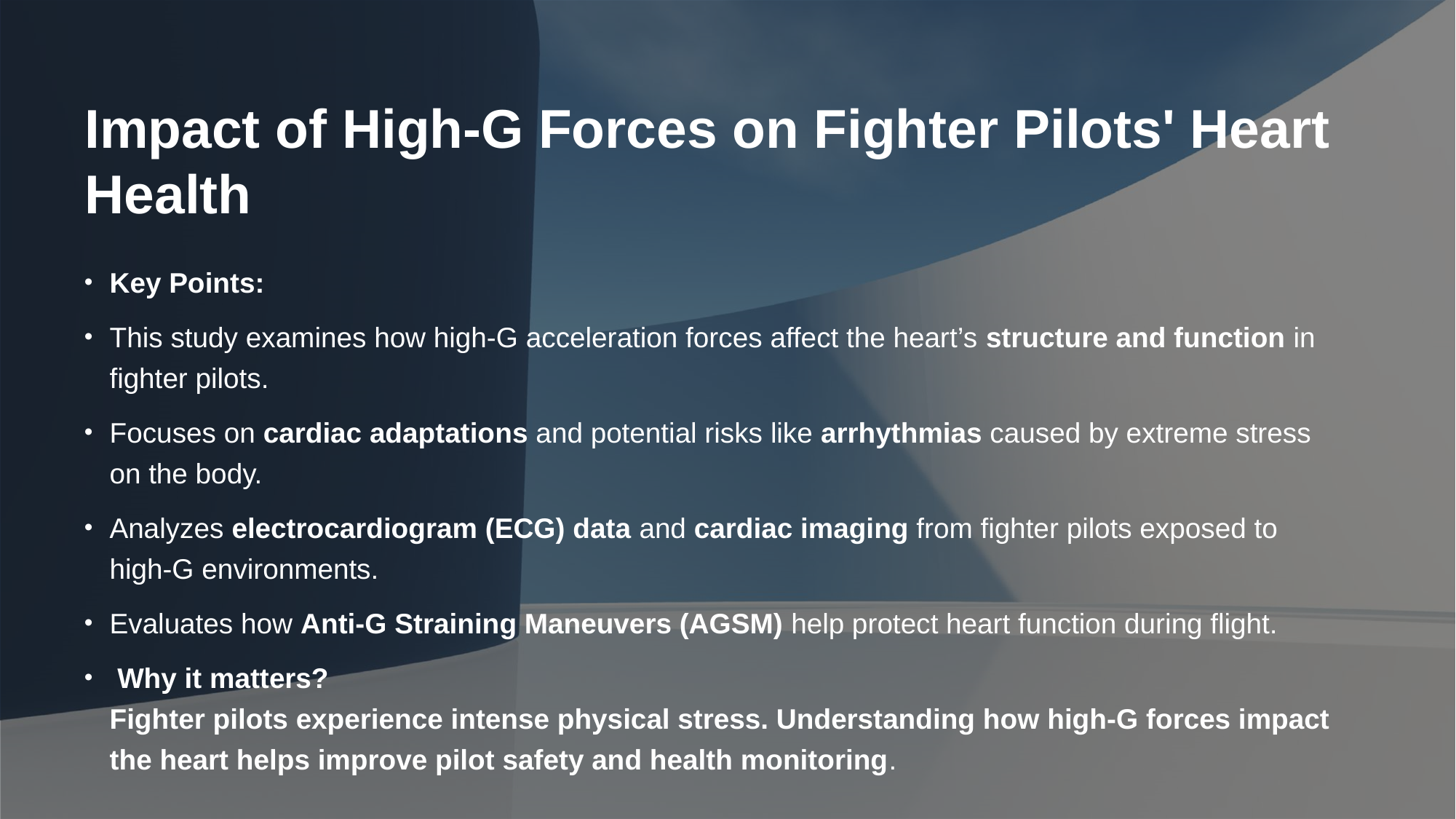

# Impact of High-G Forces on Fighter Pilots' Heart Health
Key Points:
This study examines how high-G acceleration forces affect the heart’s structure and function in fighter pilots.
Focuses on cardiac adaptations and potential risks like arrhythmias caused by extreme stress on the body.
Analyzes electrocardiogram (ECG) data and cardiac imaging from fighter pilots exposed to high-G environments.
Evaluates how Anti-G Straining Maneuvers (AGSM) help protect heart function during flight.
 Why it matters?
Fighter pilots experience intense physical stress. Understanding how high-G forces impact the heart helps improve pilot safety and health monitoring.